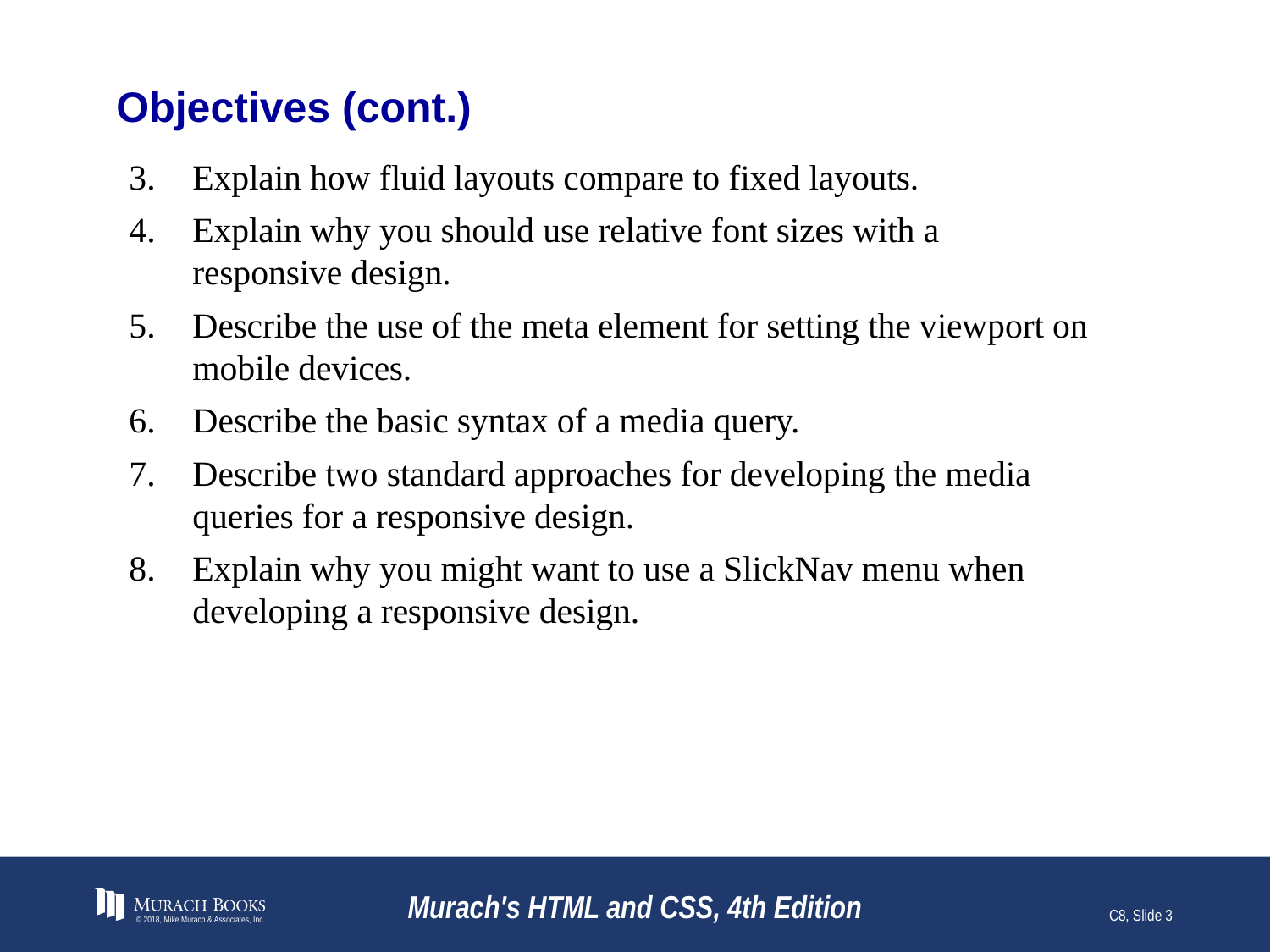

# Objectives (cont.)
Explain how fluid layouts compare to fixed layouts.
Explain why you should use relative font sizes with a responsive design.
Describe the use of the meta element for setting the viewport on mobile devices.
Describe the basic syntax of a media query.
Describe two standard approaches for developing the media queries for a responsive design.
Explain why you might want to use a SlickNav menu when developing a responsive design.

© 2018, Mike Murach & Associates, Inc.
Murach's HTML and CSS, 4th Edition

C8, Slide 3